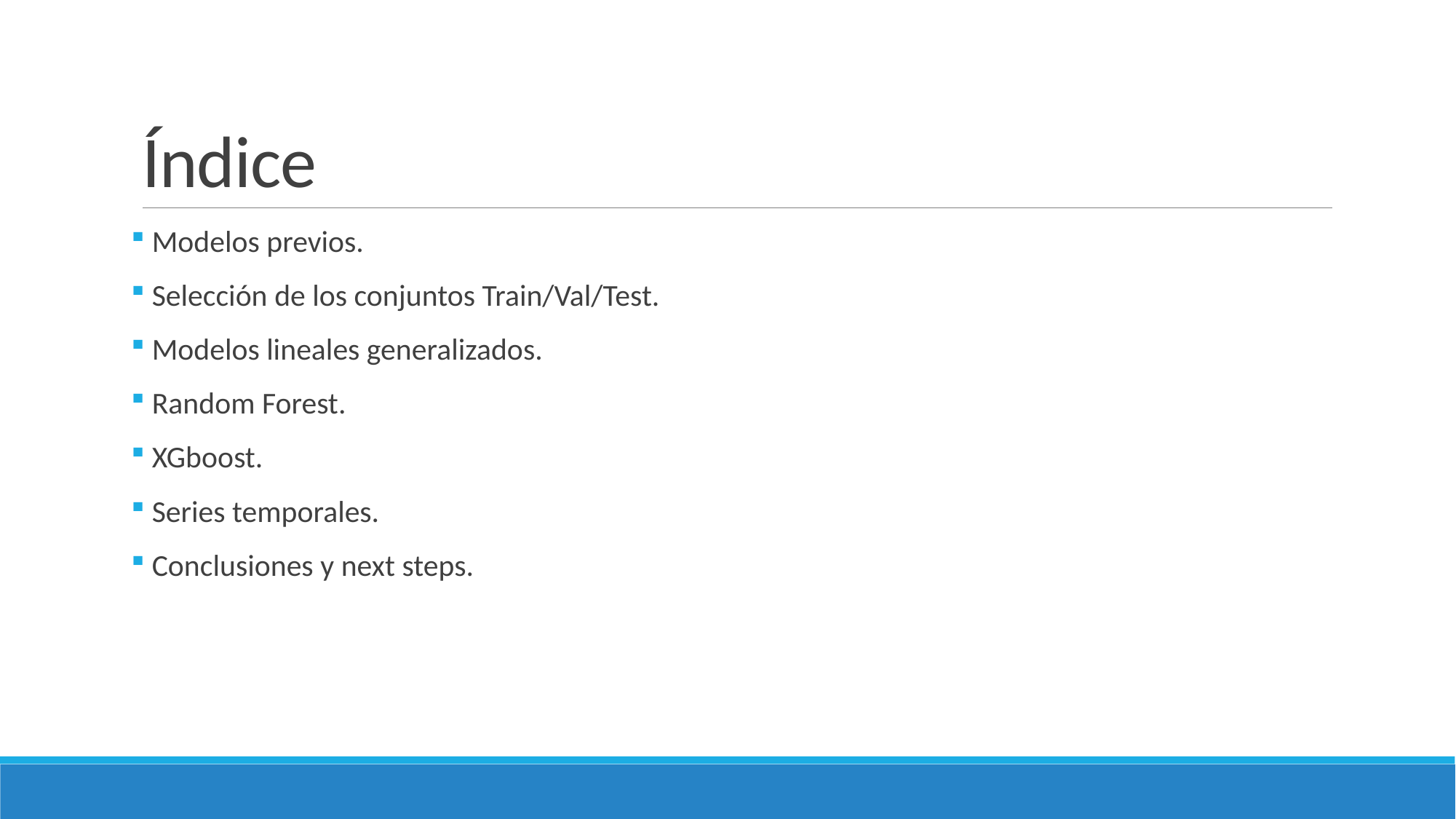

# Índice
 Modelos previos.
 Selección de los conjuntos Train/Val/Test.
 Modelos lineales generalizados.
 Random Forest.
 XGboost.
 Series temporales.
 Conclusiones y next steps.